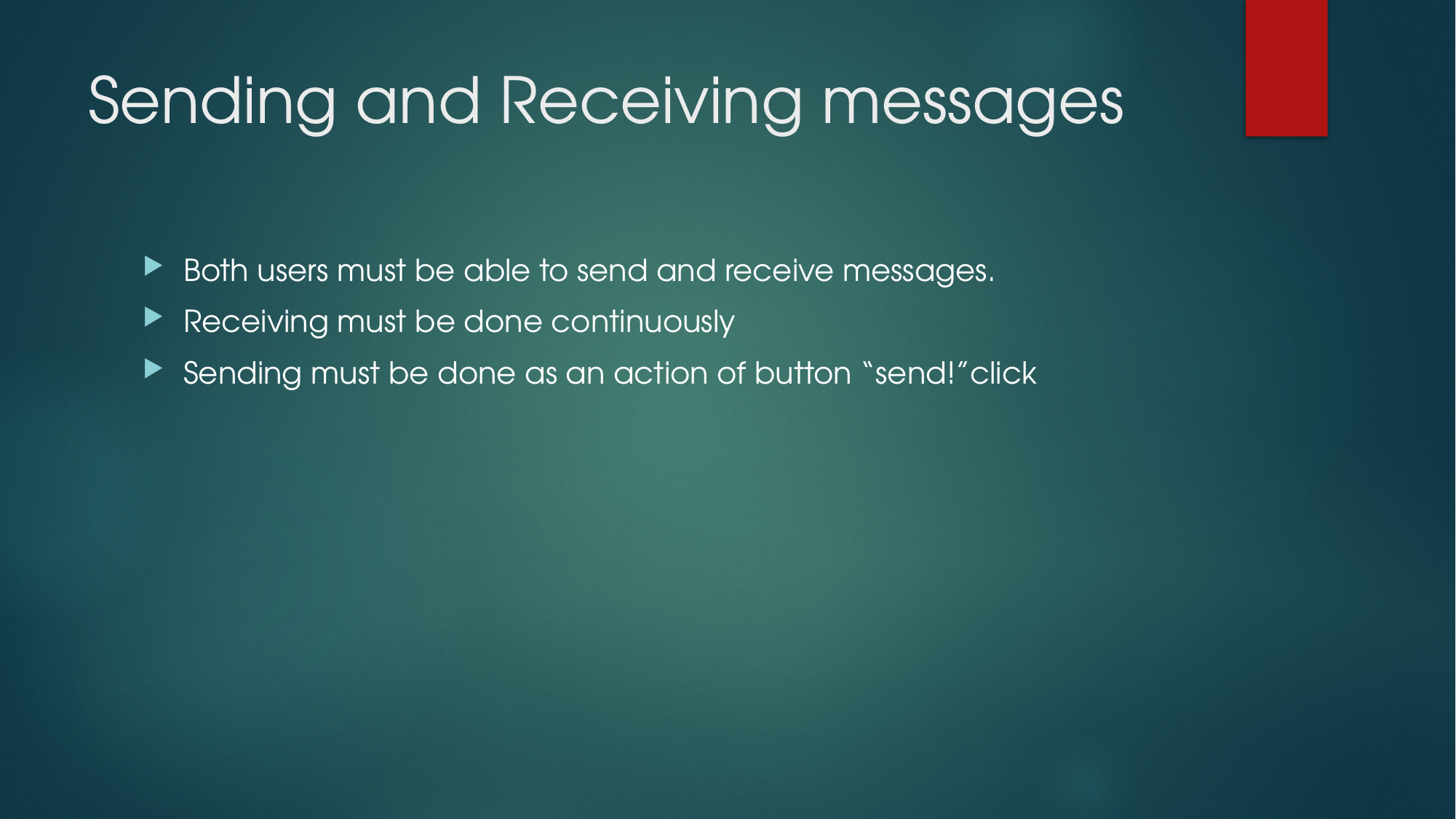

# Sending and Receiving messages
Both users must be able to send and receive messages.
Receiving must be done continuously
Sending must be done as an action of button “send!”click